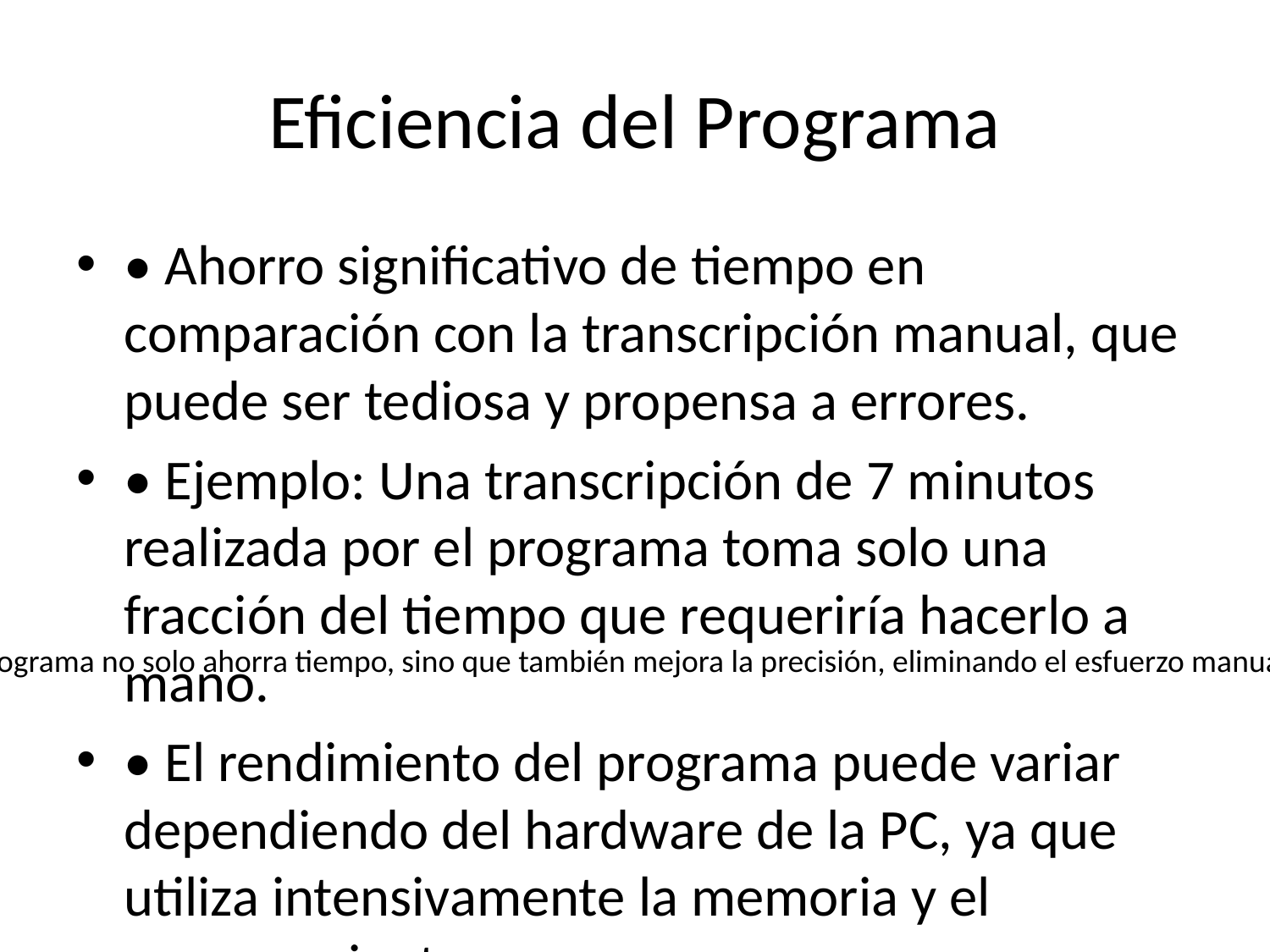

# Eficiencia del Programa
• Ahorro significativo de tiempo en comparación con la transcripción manual, que puede ser tediosa y propensa a errores.
• Ejemplo: Una transcripción de 7 minutos realizada por el programa toma solo una fracción del tiempo que requeriría hacerlo a mano.
• El rendimiento del programa puede variar dependiendo del hardware de la PC, ya que utiliza intensivamente la memoria y el procesamiento.
El uso del programa no solo ahorra tiempo, sino que también mejora la precisión, eliminando el esfuerzo manual repetitivo.